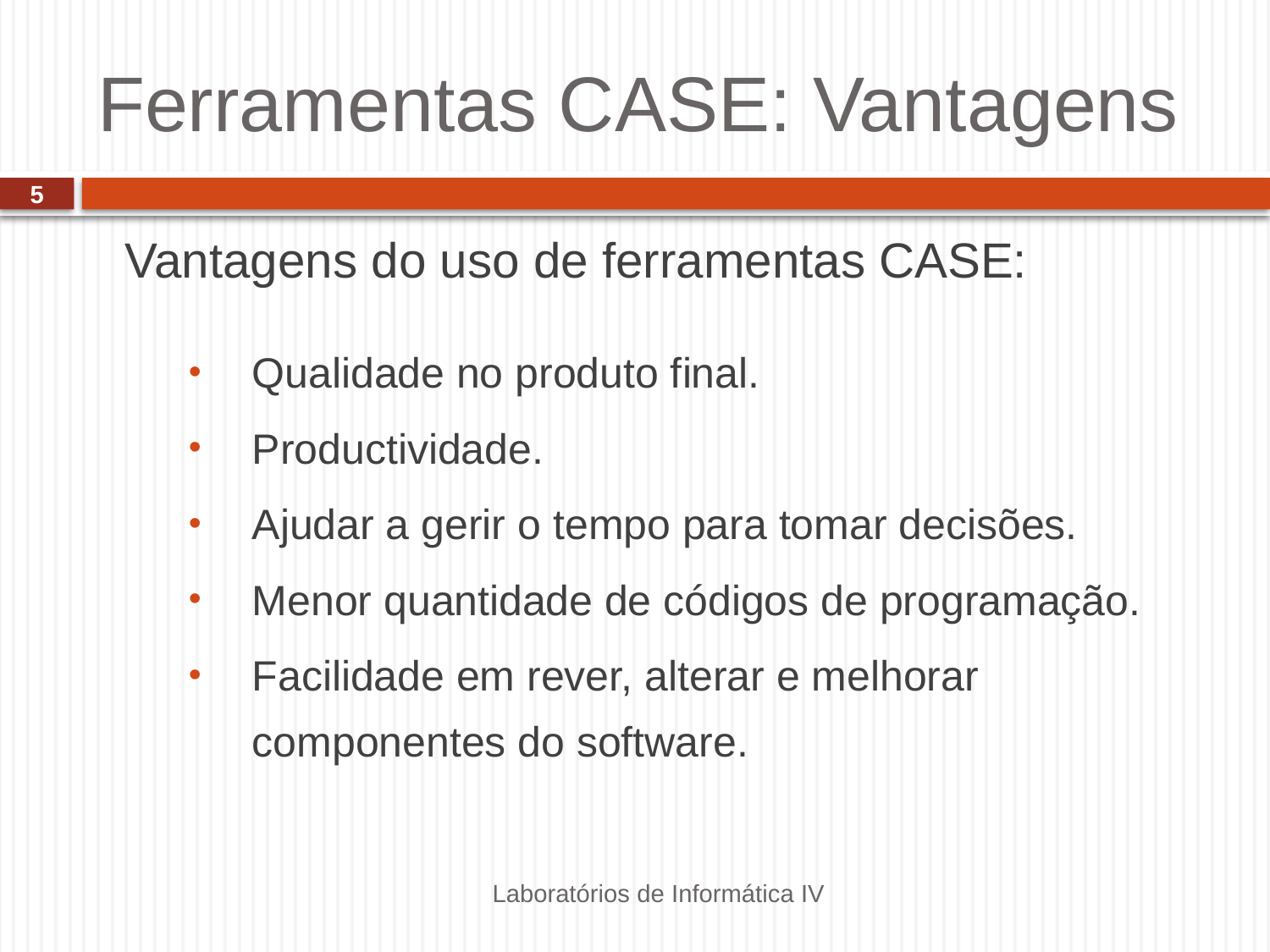

# Ferramentas CASE: Vantagens
5
Vantagens do uso de ferramentas CASE:

Qualidade no produto final.
Productividade.
Ajudar a gerir o tempo para tomar decisões.
Menor quantidade de códigos de programação.
Facilidade em rever, alterar e melhorar componentes do software.

Laboratórios de Informática IV